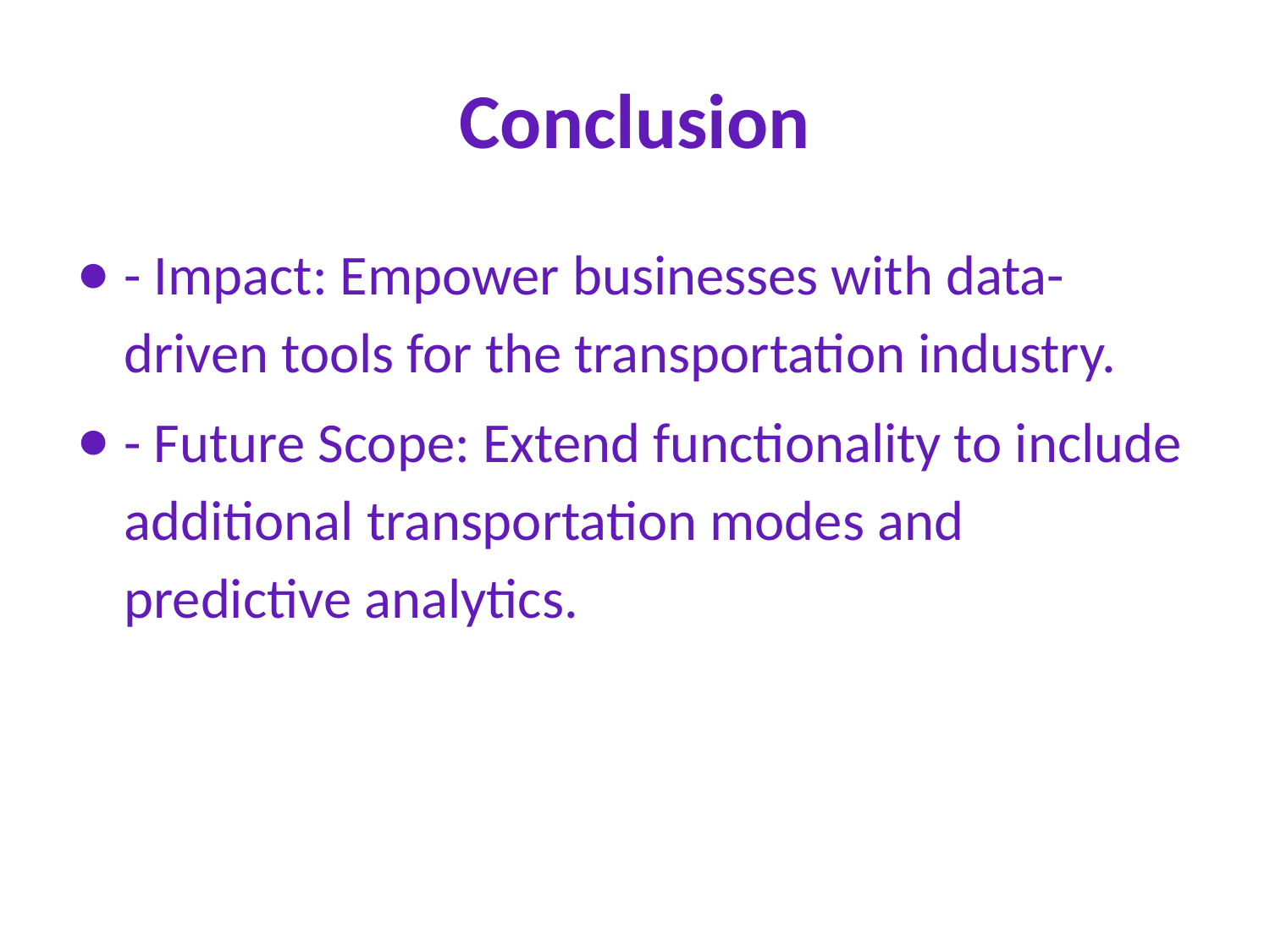

# Conclusion
- Impact: Empower businesses with data-driven tools for the transportation industry.
- Future Scope: Extend functionality to include additional transportation modes and predictive analytics.